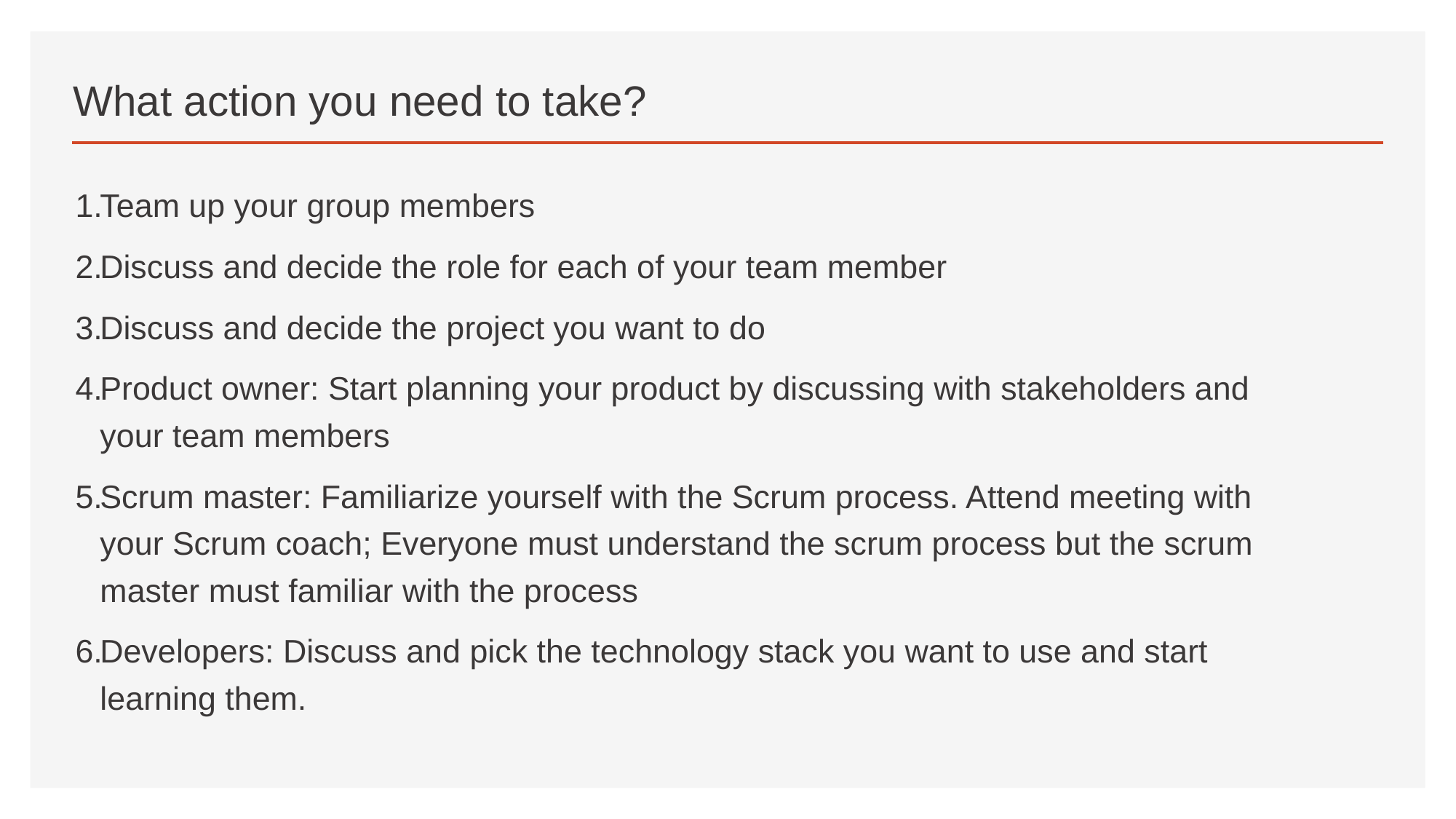

# What action you need to take?
Team up your group members
Discuss and decide the role for each of your team member
Discuss and decide the project you want to do
Product owner: Start planning your product by discussing with stakeholders and your team members
Scrum master: Familiarize yourself with the Scrum process. Attend meeting with your Scrum coach; Everyone must understand the scrum process but the scrum master must familiar with the process
Developers: Discuss and pick the technology stack you want to use and start learning them.